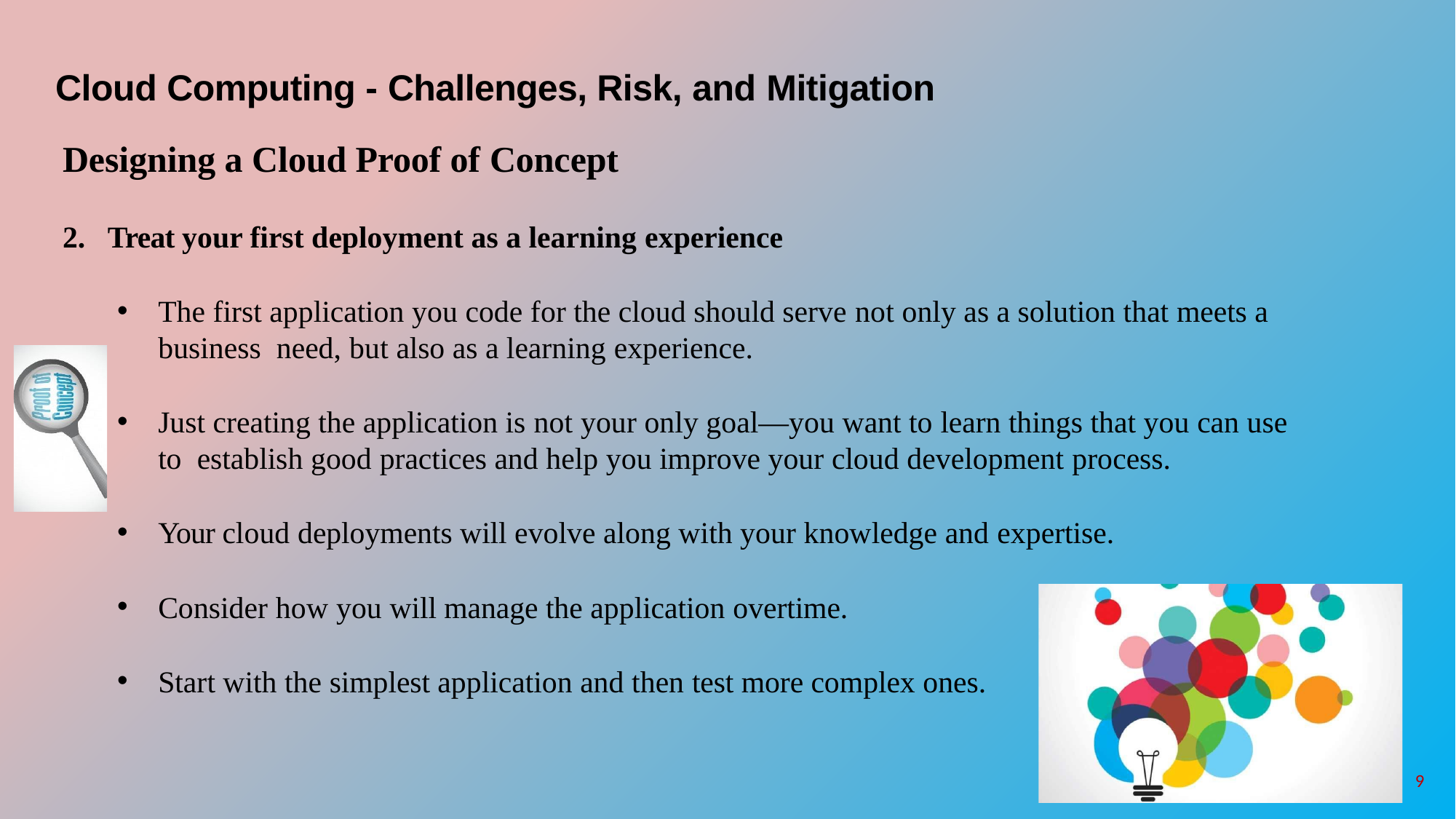

# Cloud Computing - Challenges, Risk, and Mitigation
Designing a Cloud Proof of Concept

Treat your first deployment as a learning experience

The first application you code for the cloud should serve not only as a solution that meets a business  need, but also as a learning experience.

Just creating the application is not your only goal—you want to learn things that you can use to  establish good practices and help you improve your cloud development process.

Your cloud deployments will evolve along with your knowledge and expertise.

Consider how you will manage the application overtime.

Start with the simplest application and then test more complex ones.

9